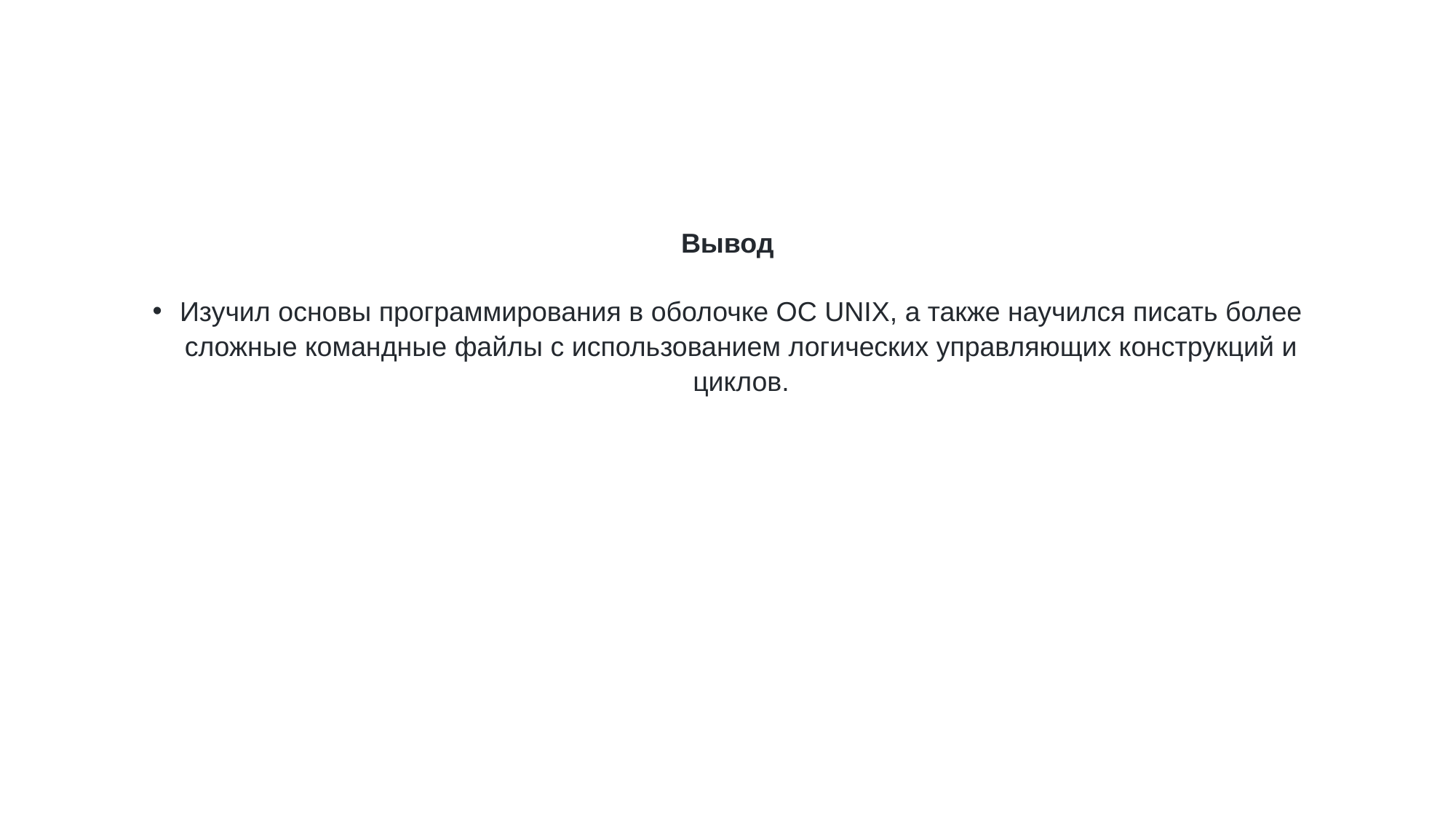

Вывод
Изучил основы программирования в оболочке ОС UNIX, а также научился писать более сложные командные файлы с использованием логических управляющих конструкций и циклов.